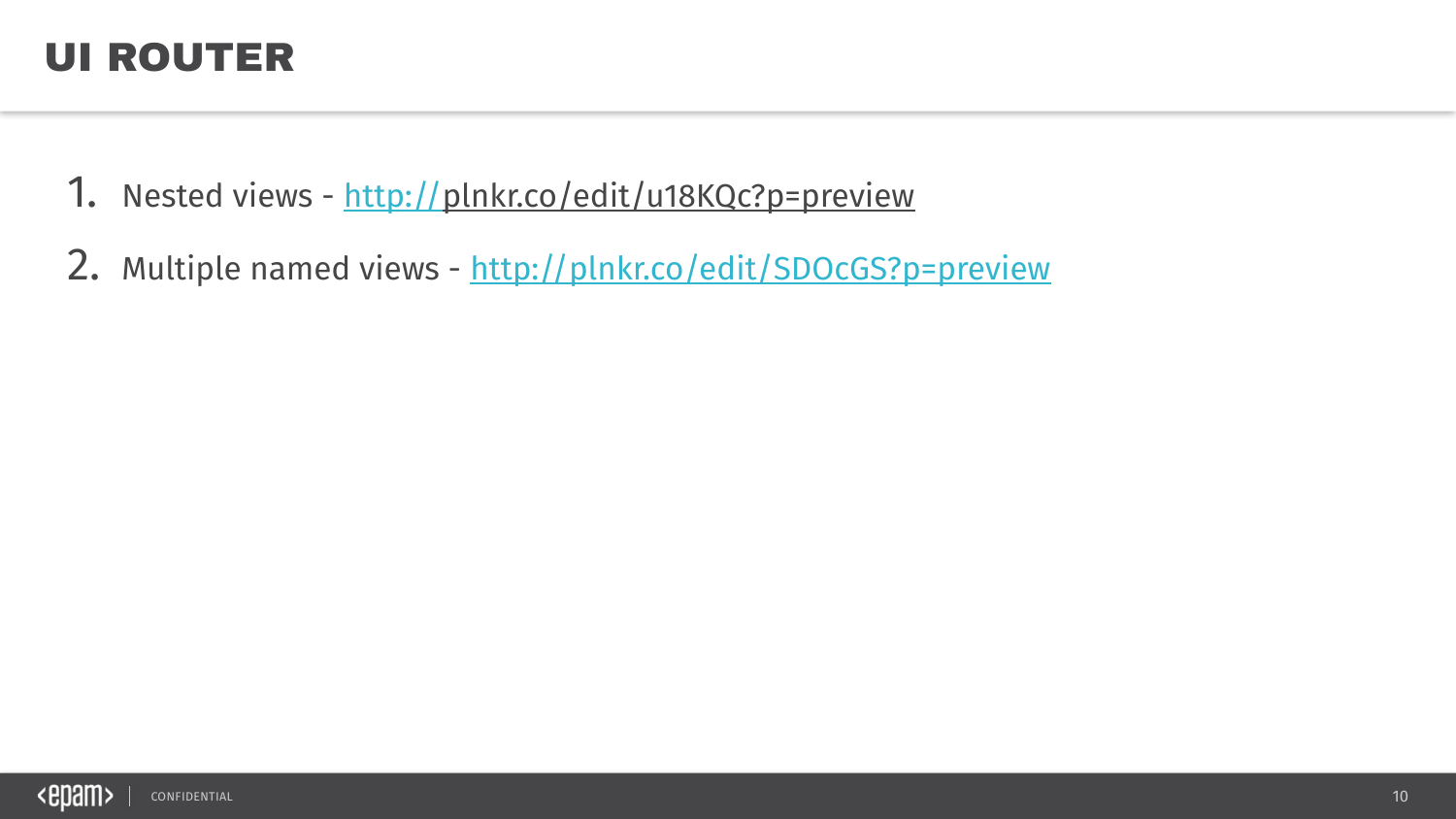

UI ROUTER
Nested views - http://plnkr.co/edit/u18KQc?p=preview
Multiple named views - http://plnkr.co/edit/SDOcGS?p=preview